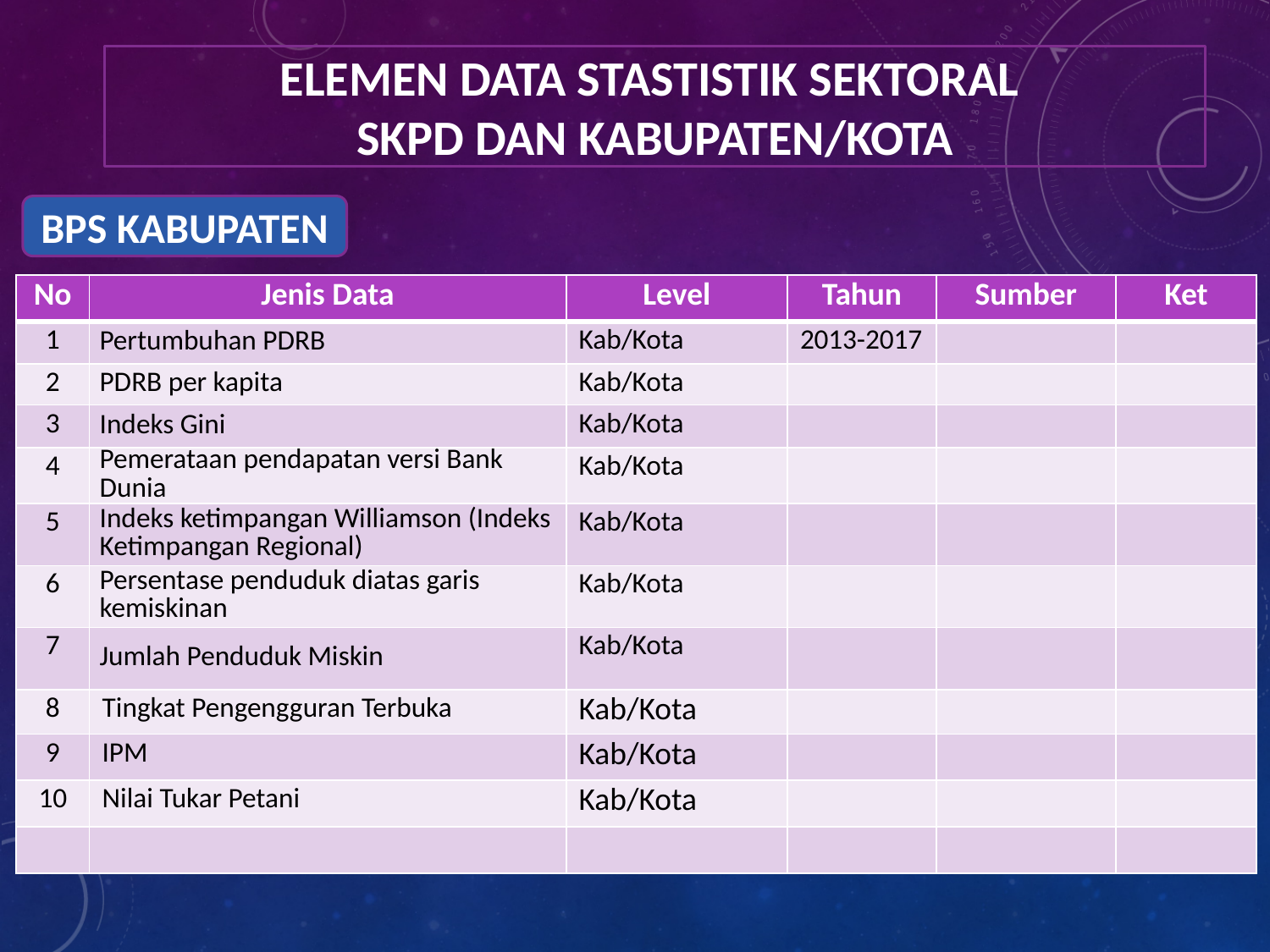

ELEMEN DATA STASTISTIK SEKTORAL
SKPD DAN KABUPATEN/KOTA
BPS KABUPATEN
| No | Jenis Data | Level | Tahun | Sumber | Ket |
| --- | --- | --- | --- | --- | --- |
| 1 | Pertumbuhan PDRB | Kab/Kota | 2013-2017 |  |  |
| 2 | PDRB per kapita | Kab/Kota |  |  |  |
| 3 | Indeks Gini | Kab/Kota |  |  |  |
| 4 | Pemerataan pendapatan versi Bank Dunia | Kab/Kota |  |  |  |
| 5 | Indeks ketimpangan Williamson (Indeks Ketimpangan Regional) | Kab/Kota |  |  |  |
| 6 | Persentase penduduk diatas garis kemiskinan | Kab/Kota |  |  |  |
| 7 | Jumlah Penduduk Miskin | Kab/Kota |  |  |  |
| 8 | Tingkat Pengengguran Terbuka | Kab/Kota |  |  |  |
| 9 | IPM | Kab/Kota |  |  |  |
| 10 | Nilai Tukar Petani | Kab/Kota |  |  |  |
|  |  |  |  |  |  |